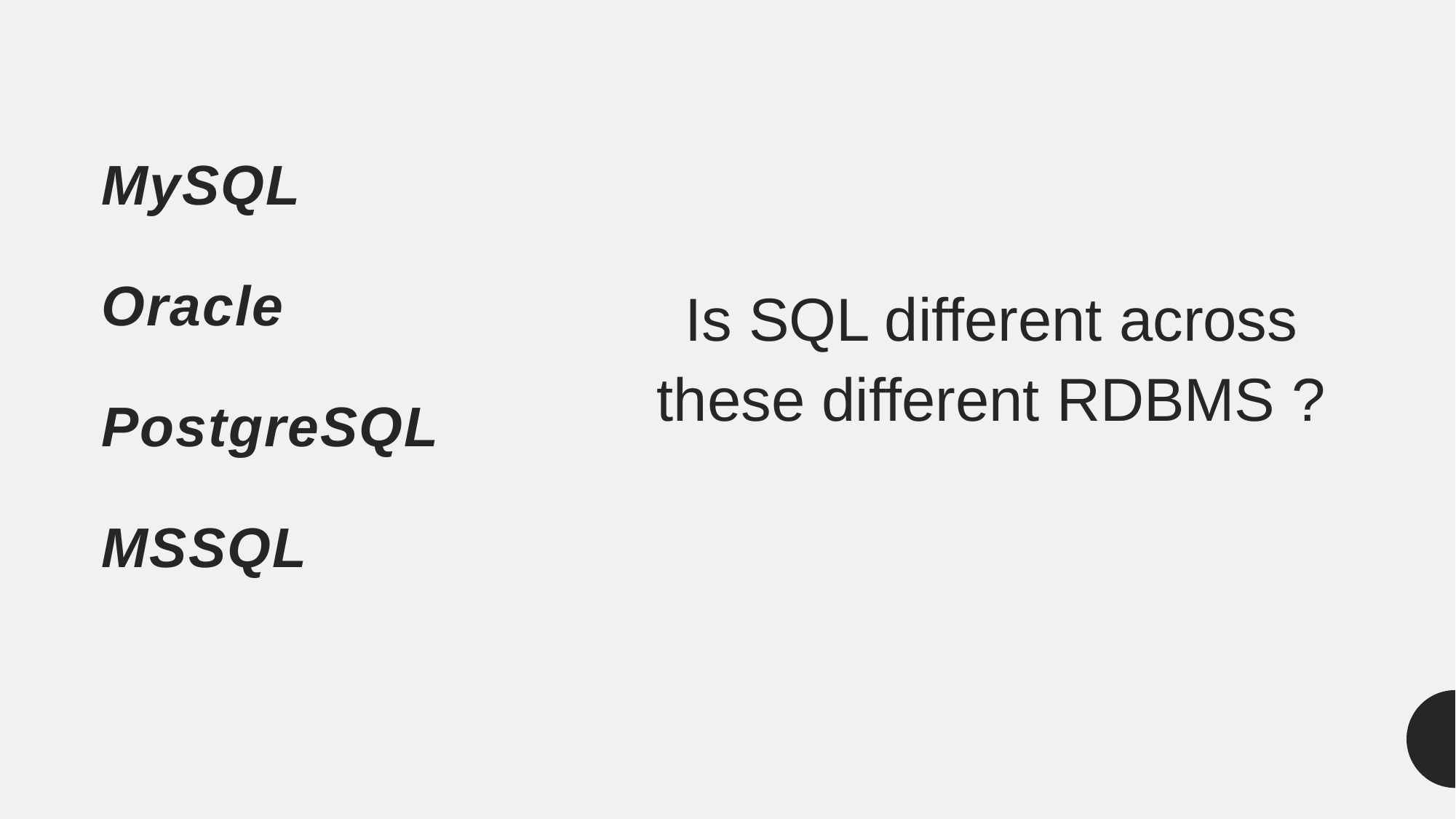

# MySQL Oracle PostgreSQL MSSQL

Is SQL different across these different RDBMS ?